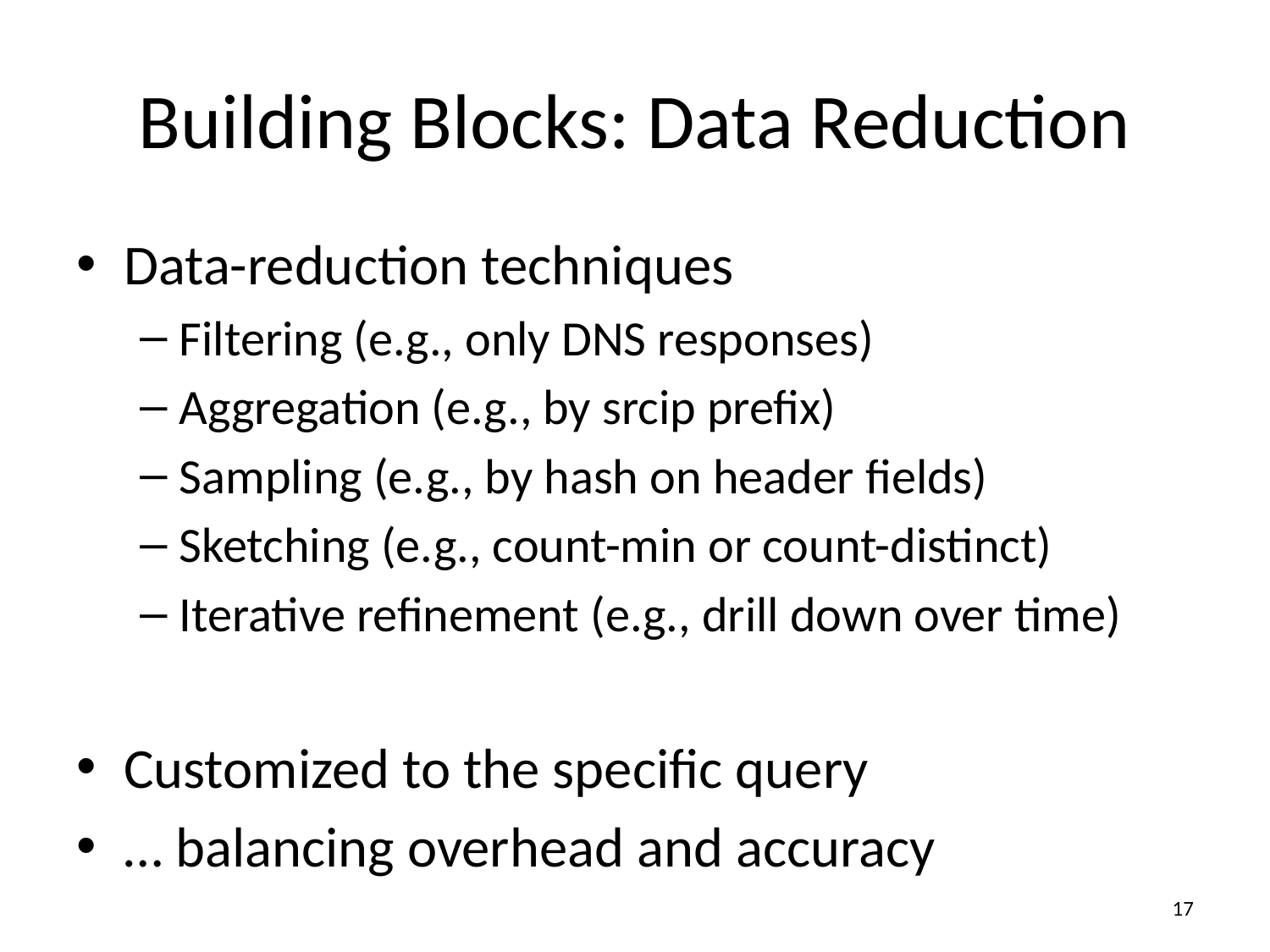

# Building Blocks: Data Reduction
Data-reduction techniques
Filtering (e.g., only DNS responses)
Aggregation (e.g., by srcip prefix)
Sampling (e.g., by hash on header fields)
Sketching (e.g., count-min or count-distinct)
Iterative refinement (e.g., drill down over time)

Customized to the specific query
… balancing overhead and accuracy
17